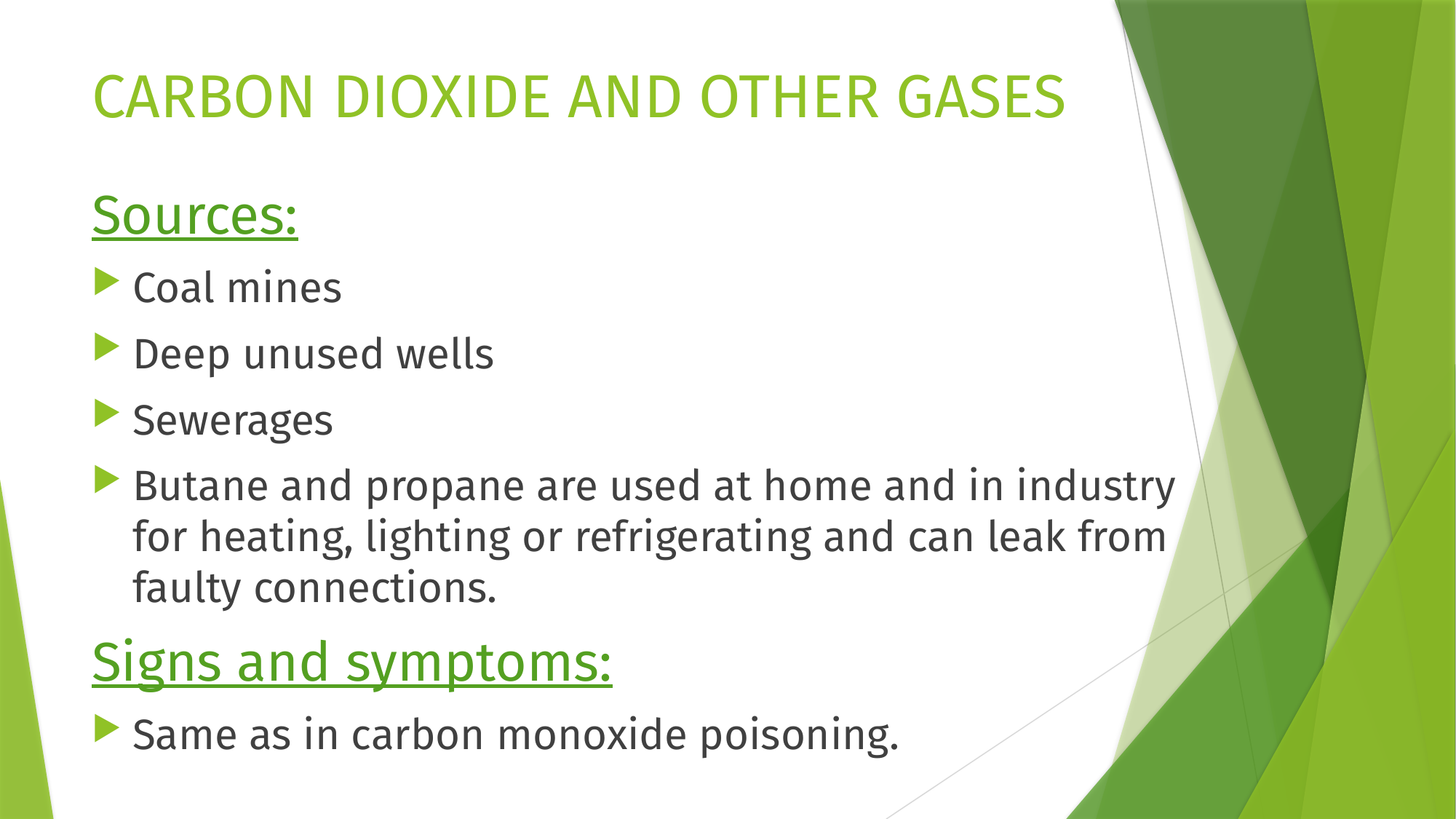

# CARBON DIOXIDE AND OTHER GASES
Sources:
Coal mines
Deep unused wells
Sewerages
Butane and propane are used at home and in industry for heating, lighting or refrigerating and can leak from faulty connections.
Signs and symptoms:
Same as in carbon monoxide poisoning.